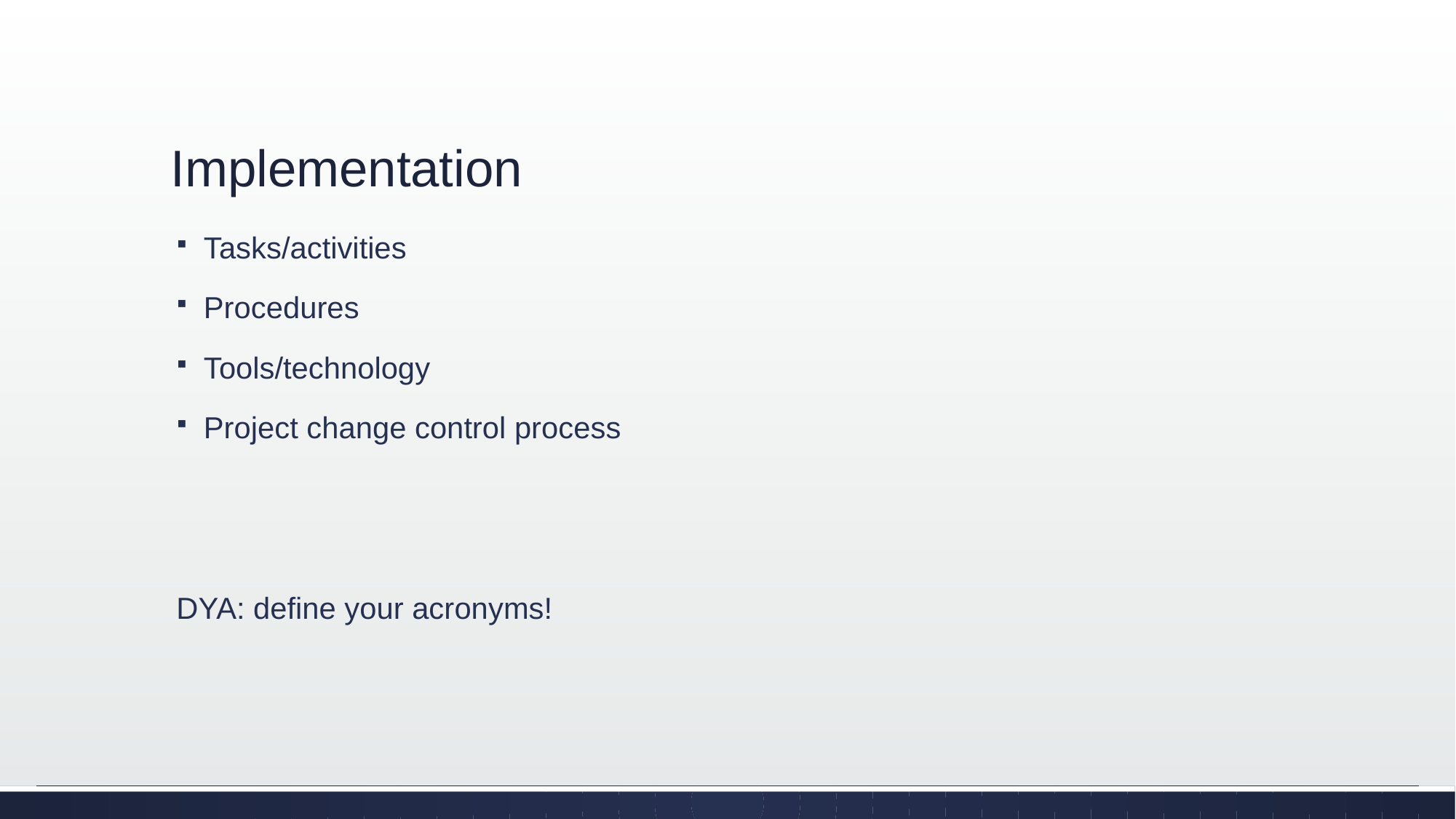

# Implementation
Tasks/activities
Procedures
Tools/technology
Project change control process

DYA: define your acronyms!